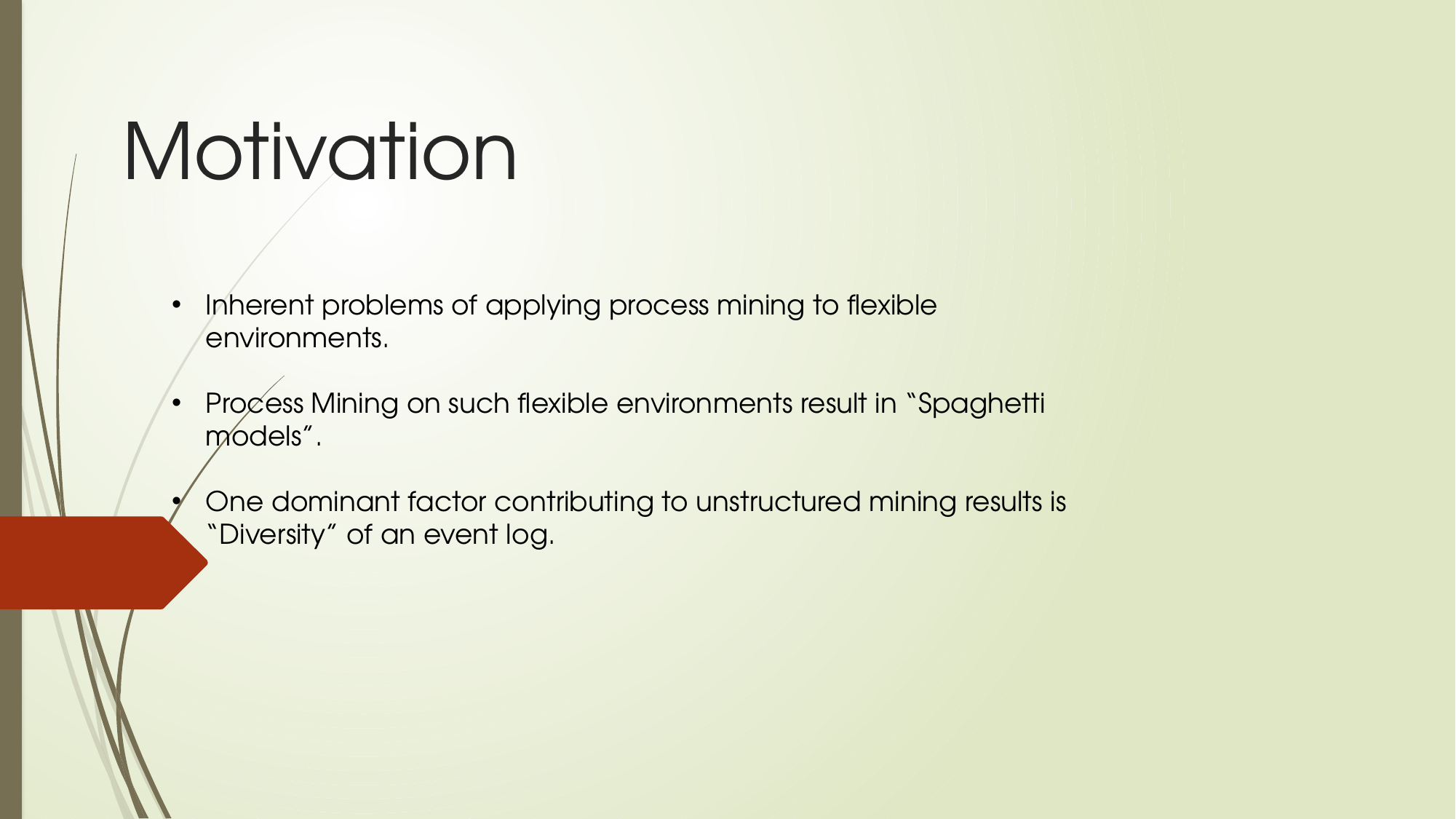

# Motivation
Inherent problems of applying process mining to flexible environments.

Process Mining on such flexible environments result in “Spaghetti models”.

One dominant factor contributing to unstructured mining results is “Diversity” of an event log.